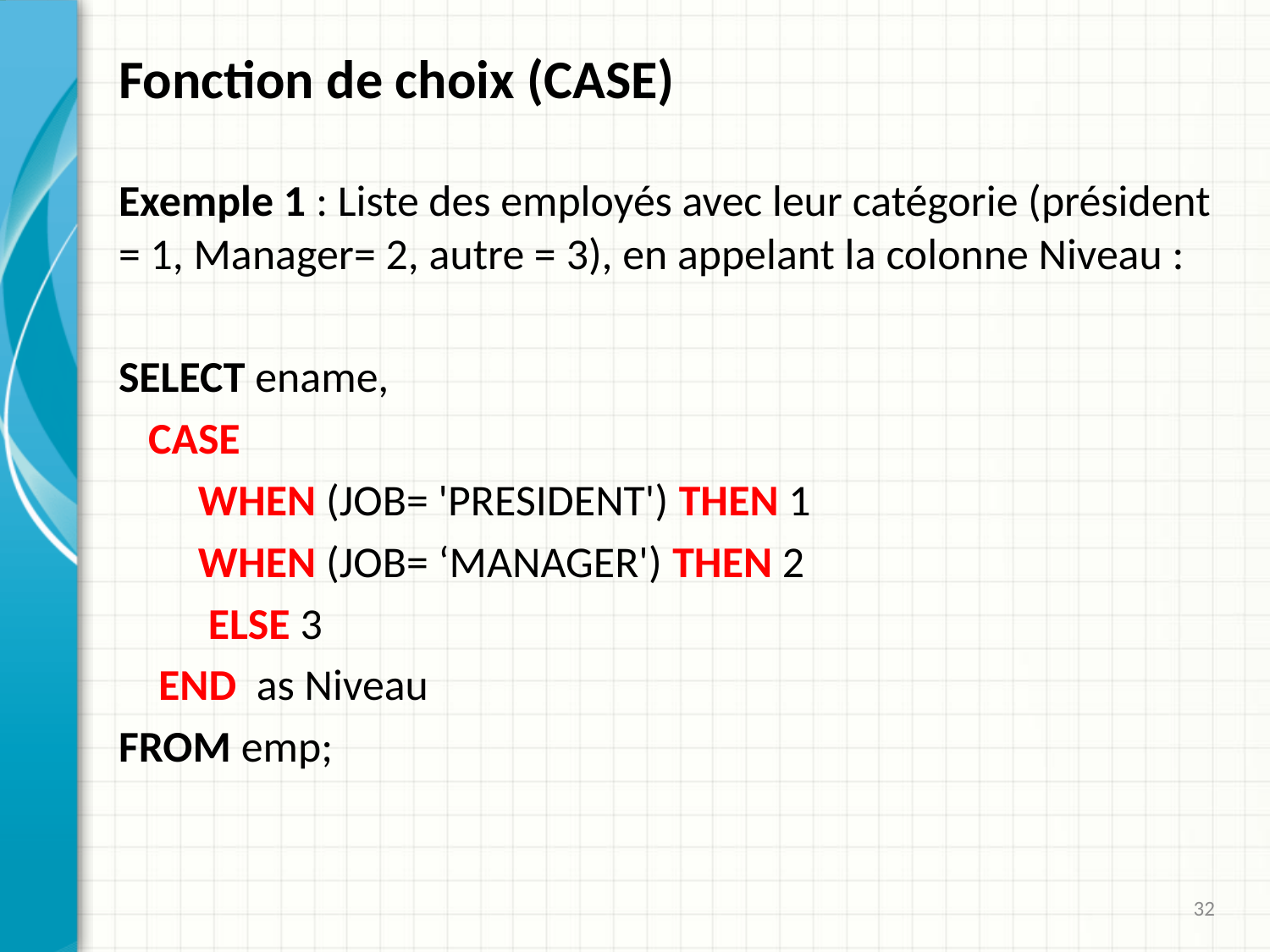

# Fonction de choix (CASE)
Exemple 1 : Liste des employés avec leur catégorie (président = 1, Manager= 2, autre = 3), en appelant la colonne Niveau :

SELECT ename,
   CASE
        WHEN (JOB= 'PRESIDENT') THEN 1
        WHEN (JOB= ‘MANAGER') THEN 2
         ELSE 3
    END  as Niveau
FROM emp;

32